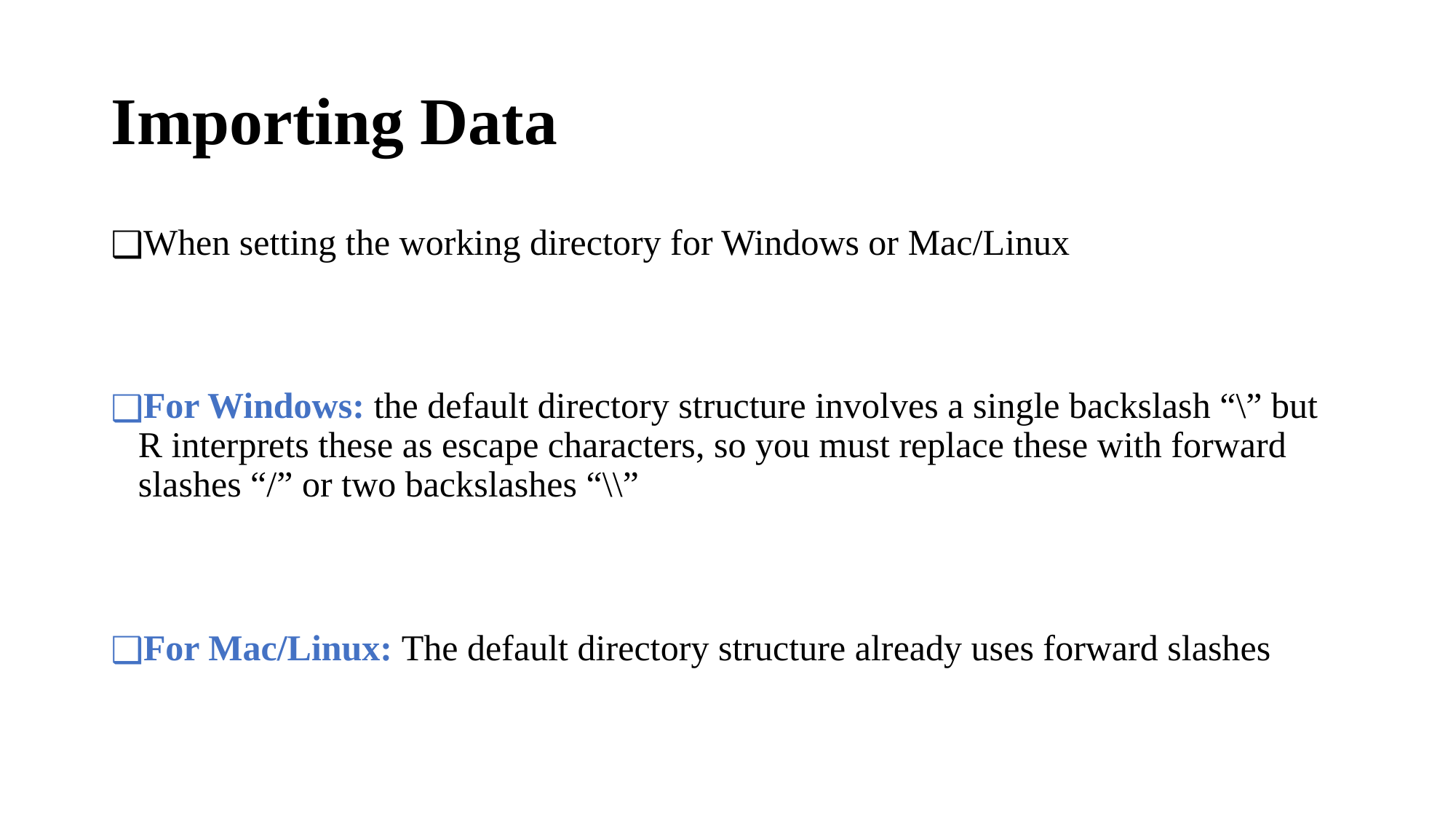

# Importing Data
When setting the working directory for Windows or Mac/Linux

For Windows: the default directory structure involves a single backslash “\” but R interprets these as escape characters, so you must replace these with forward slashes “/” or two backslashes “\\”

For Mac/Linux: The default directory structure already uses forward slashes